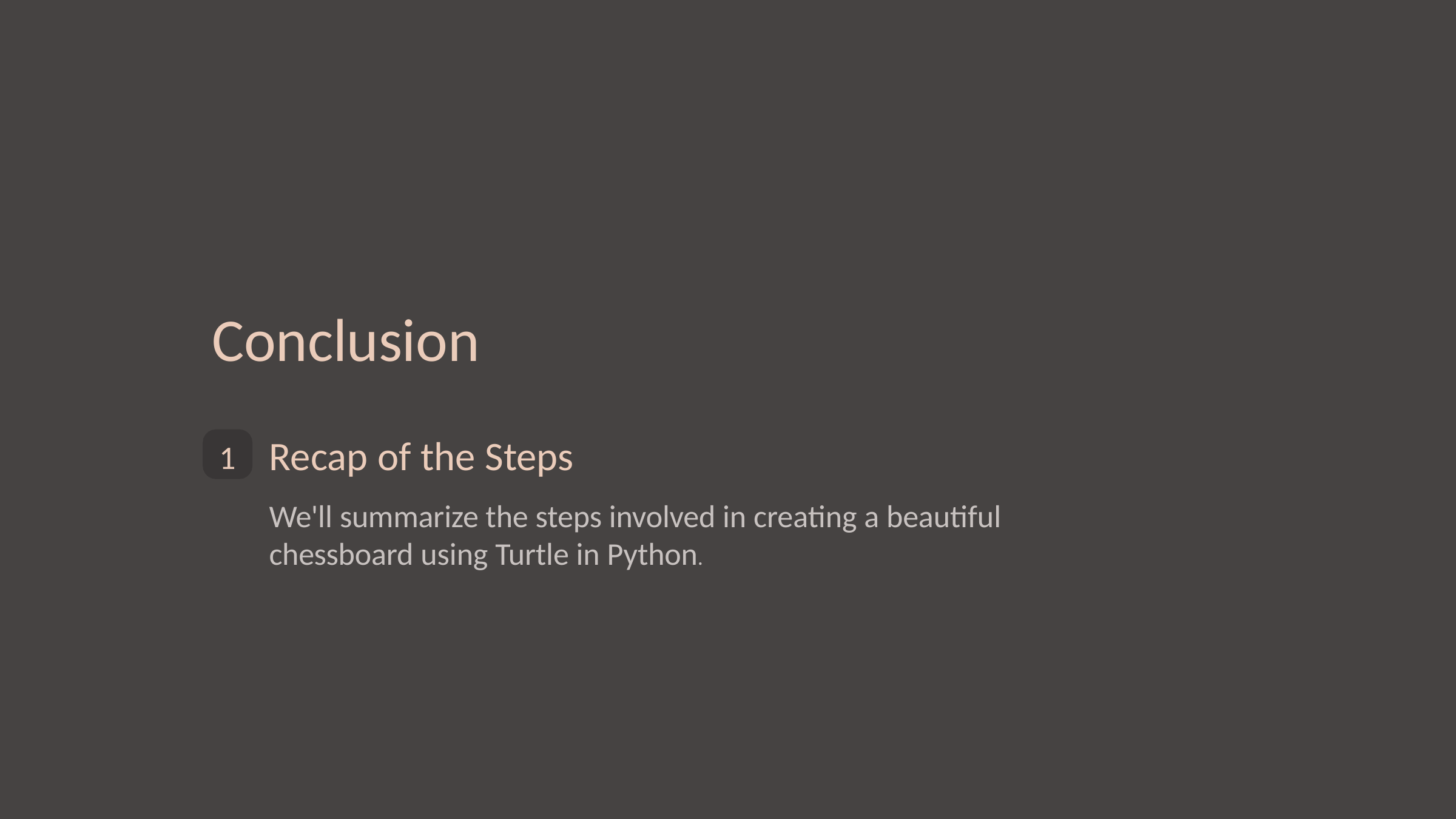

# Conclusion
Recap of the Steps

1
We'll summarize the steps involved in creating a beautiful chessboard using Turtle in Python.